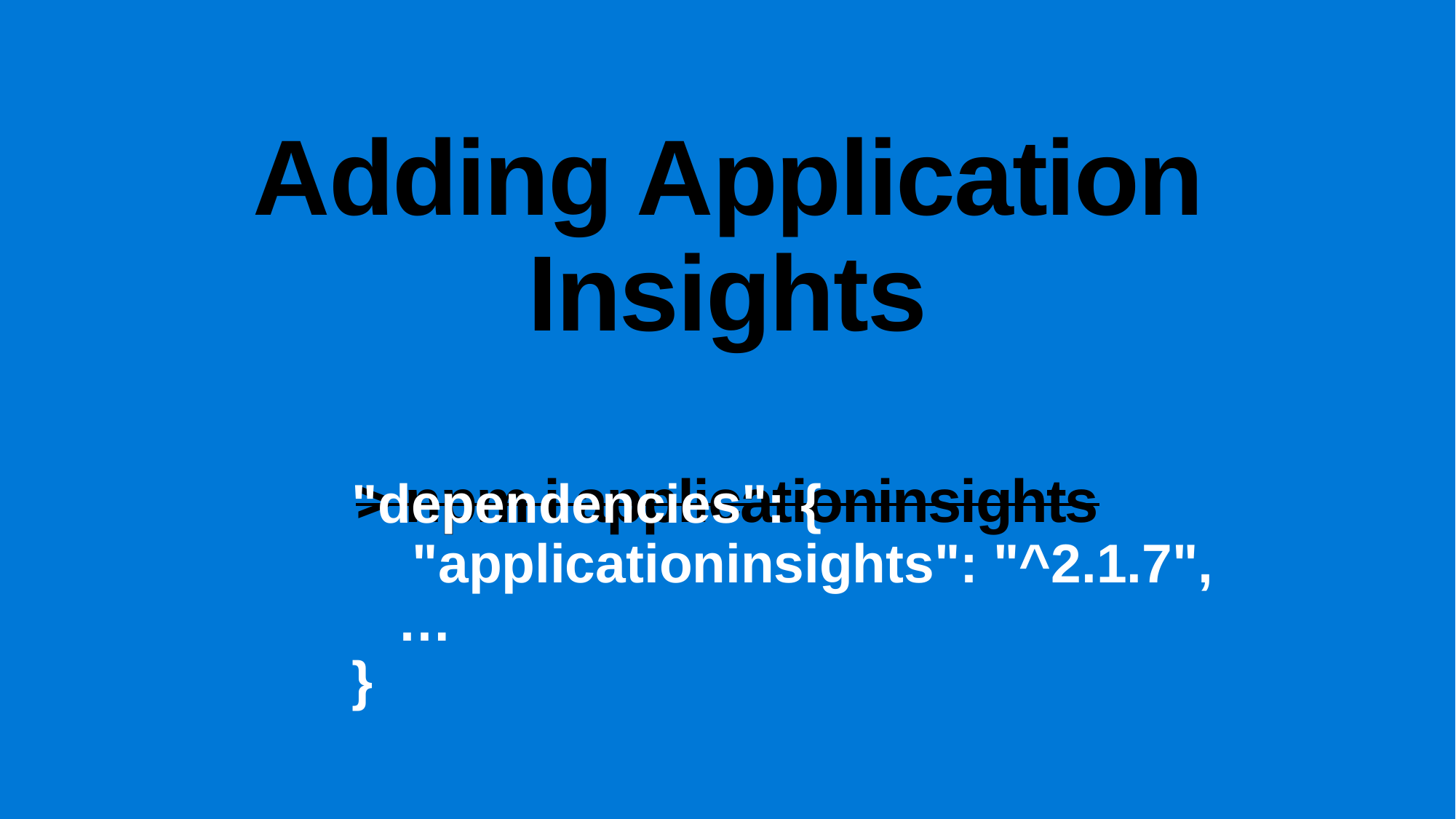

# Adding Application Insights > npm i applicationinsights
"dependencies": {
    "applicationinsights": "^2.1.7",
   …
}